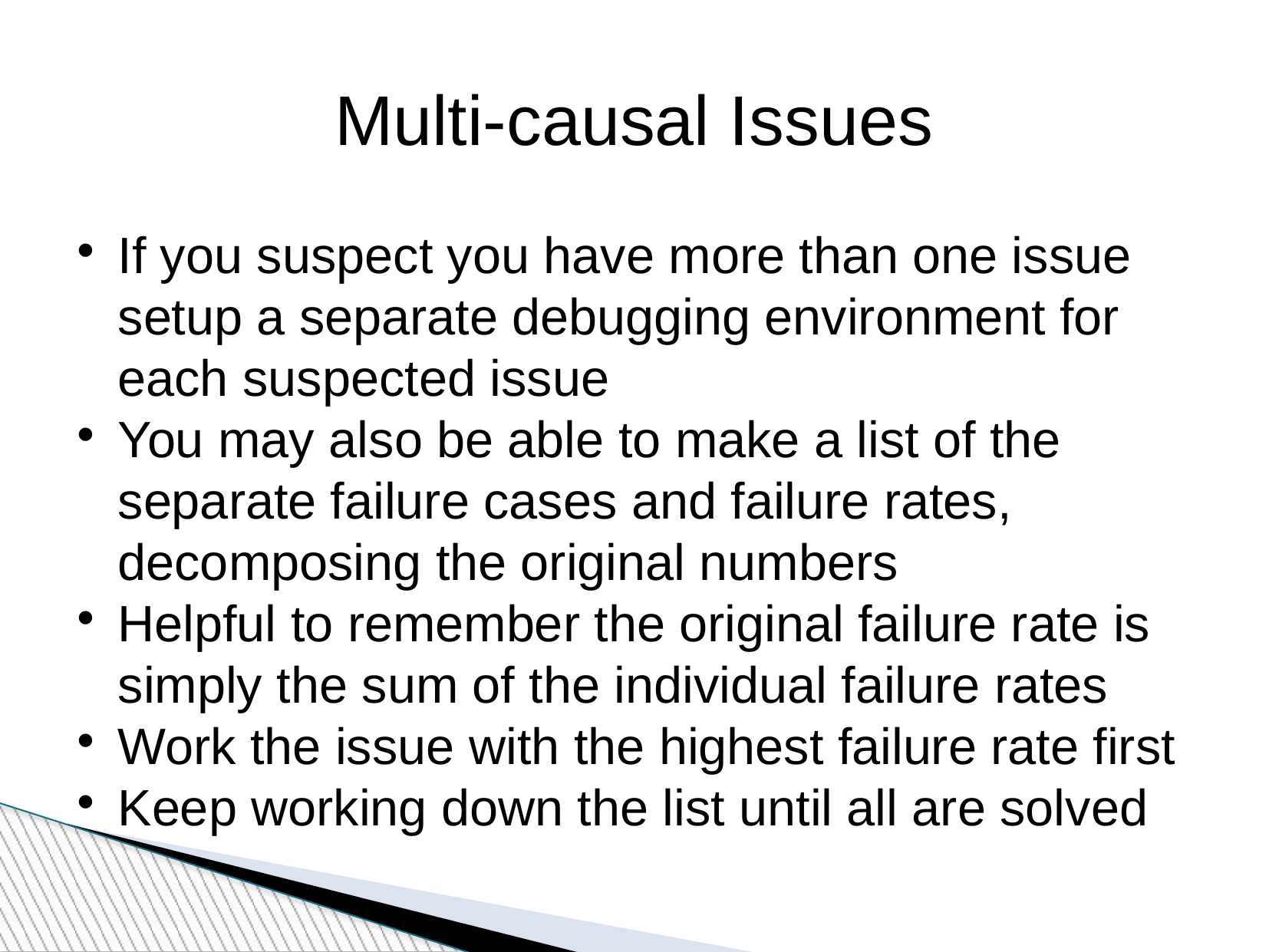

Multi-causal Issues
If you suspect you have more than one issue setup a separate debugging environment for each suspected issue
You may also be able to make a list of the separate failure cases and failure rates, decomposing the original numbers
Helpful to remember the original failure rate is simply the sum of the individual failure rates
Work the issue with the highest failure rate first
Keep working down the list until all are solved